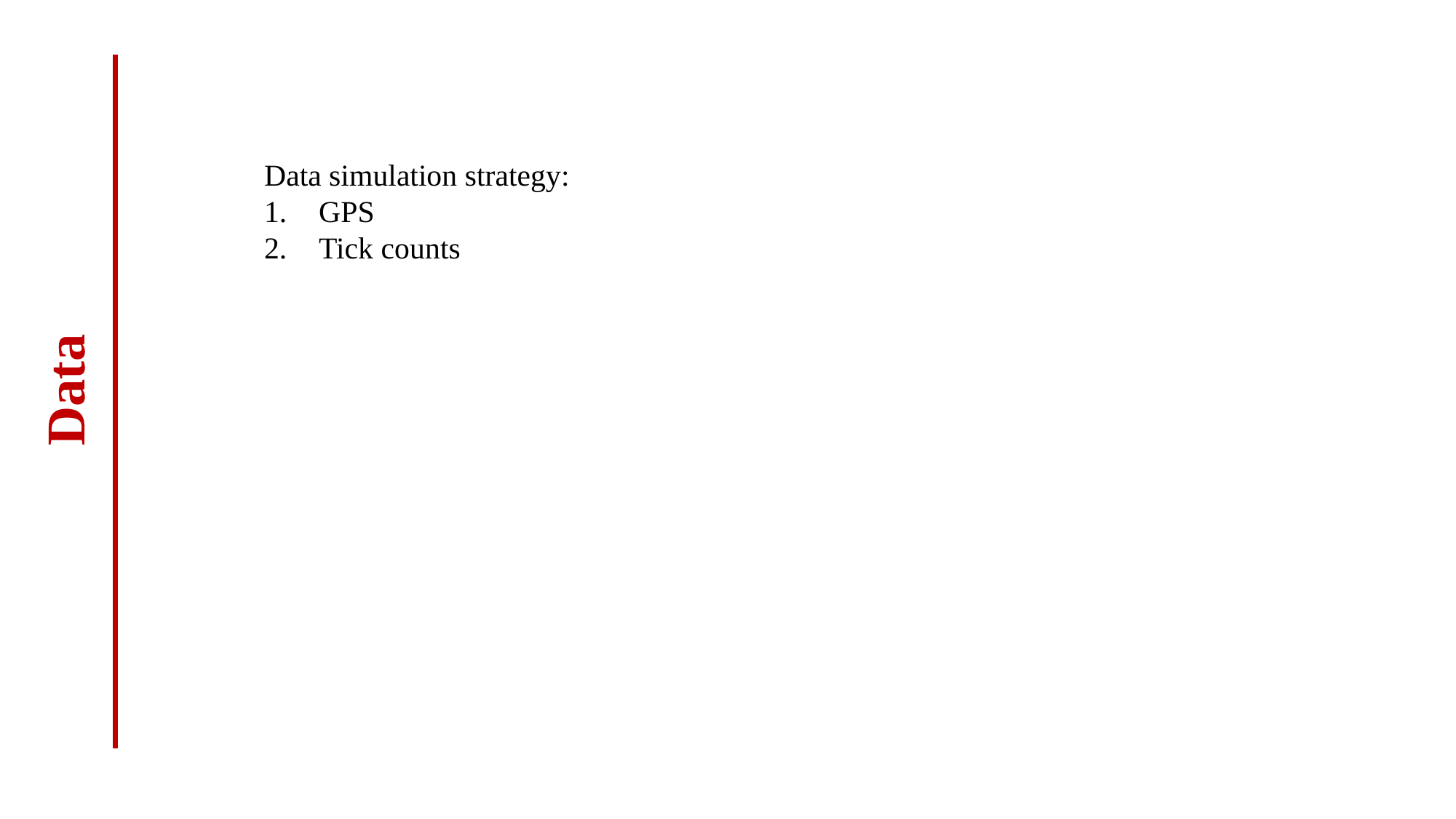

Data simulation strategy:
GPS
Tick counts
Data